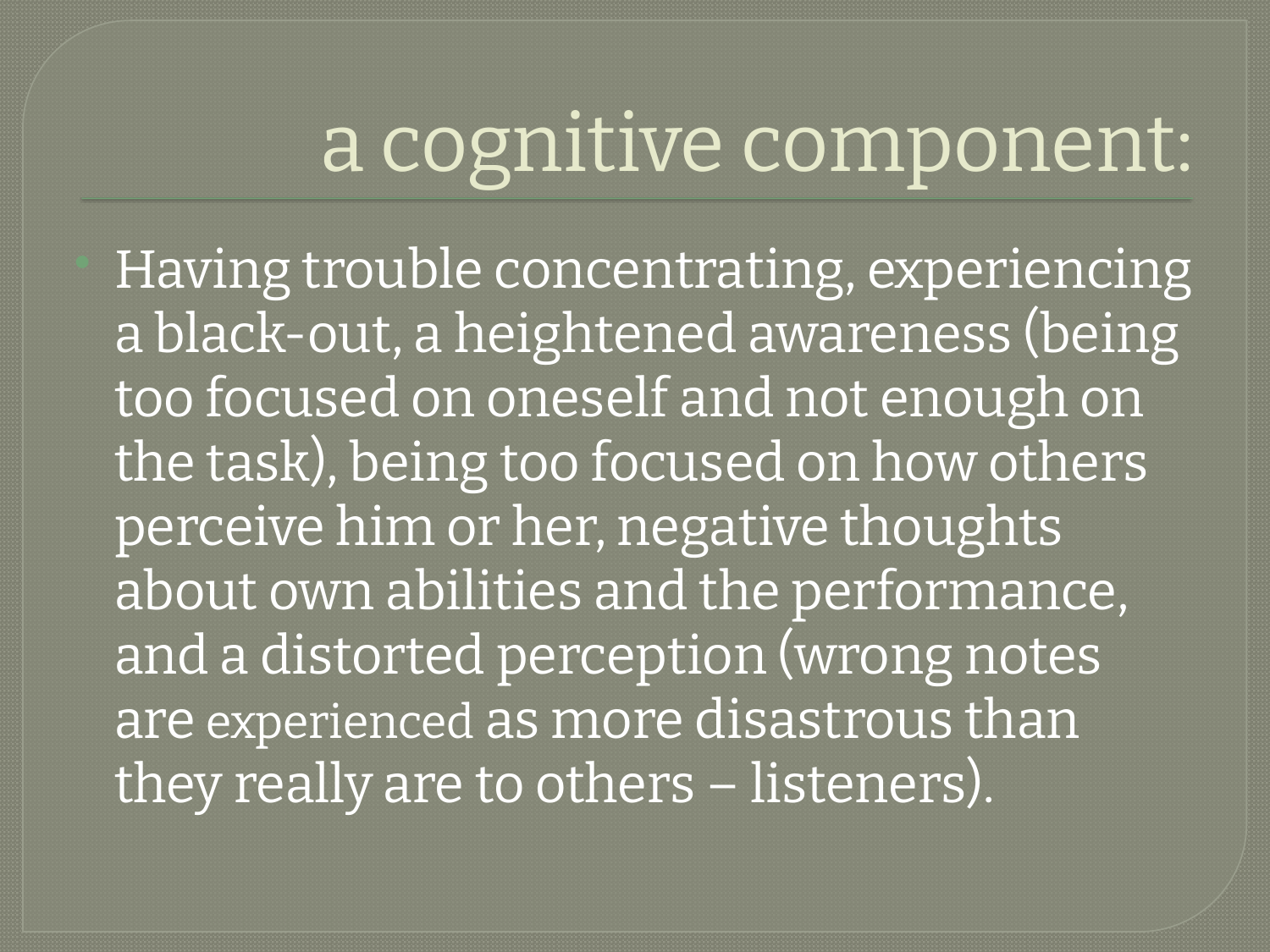

# a cognitive component:
Having trouble concentrating, experiencing a black-out, a heightened awareness (being too focused on oneself and not enough on the task), being too focused on how others perceive him or her, negative thoughts about own abilities and the performance, and a distorted perception (wrong notes are experienced as more disastrous than they really are to others – listeners).